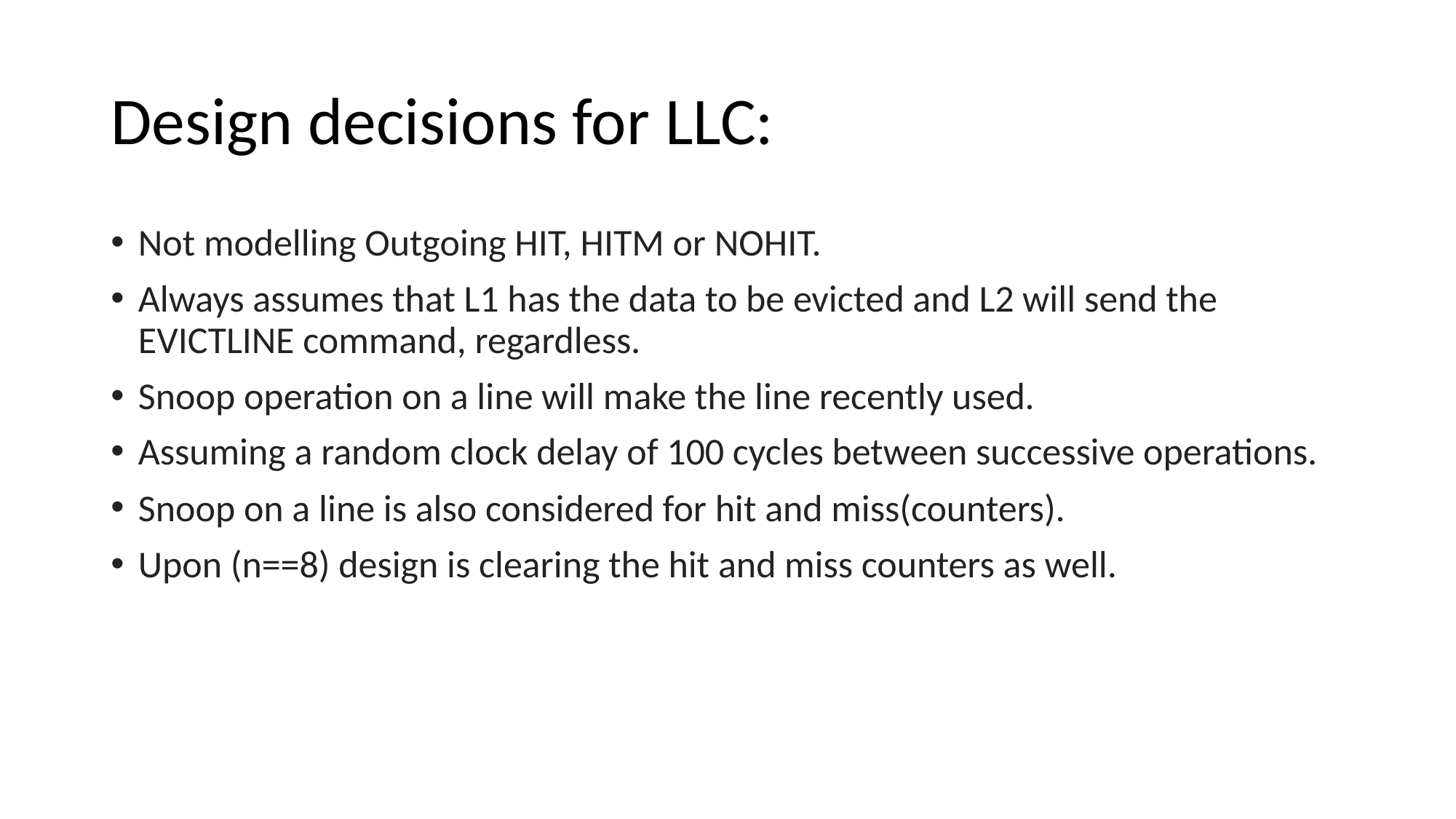

# Design decisions for LLC:
Not modelling Outgoing HIT, HITM or NOHIT.
Always assumes that L1 has the data to be evicted and L2 will send the EVICTLINE command, regardless.
Snoop operation on a line will make the line recently used.
Assuming a random clock delay of 100 cycles between successive operations.
Snoop on a line is also considered for hit and miss(counters).
Upon (n==8) design is clearing the hit and miss counters as well.